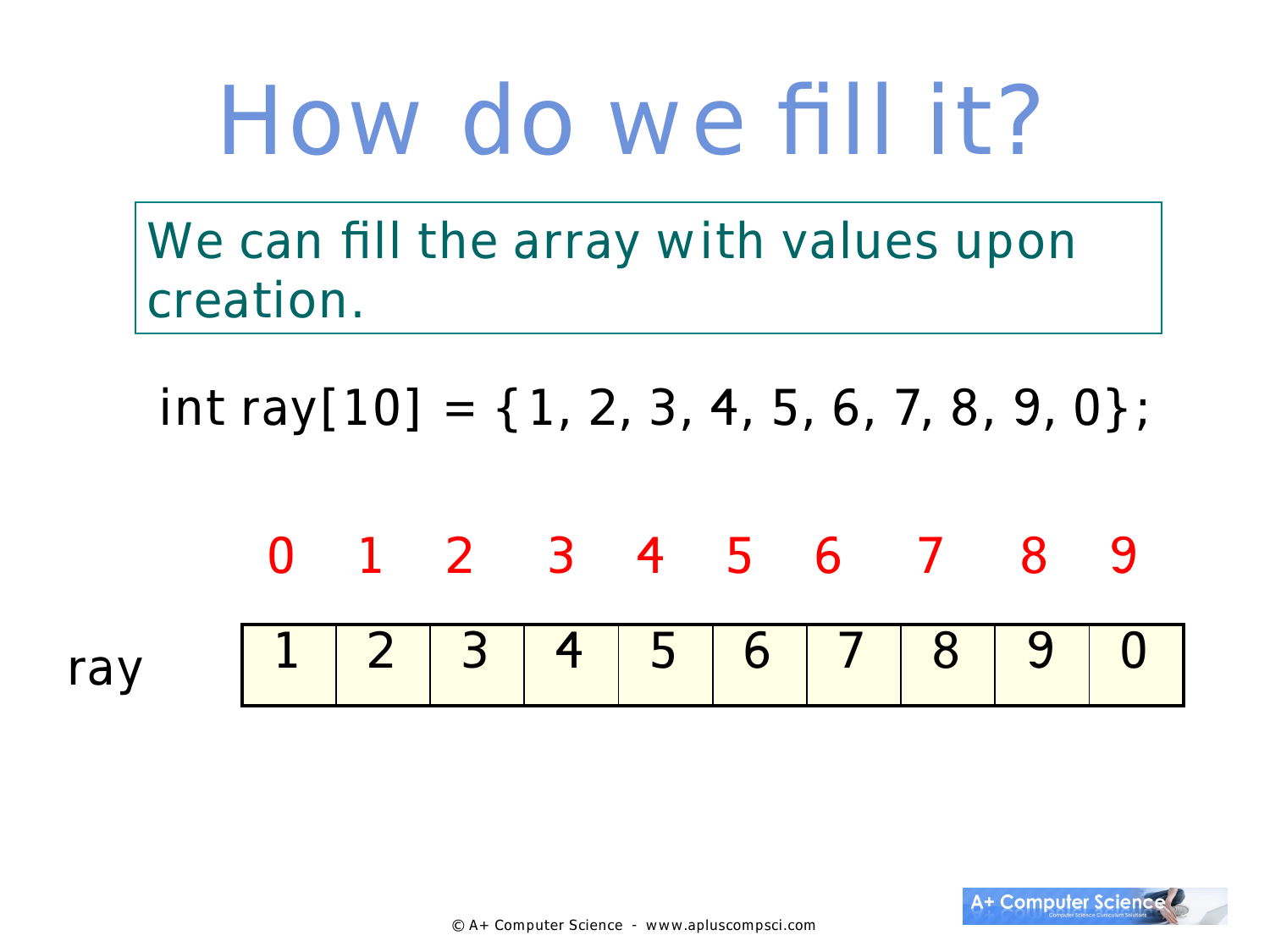

How do we fill it?
We can fill the array with values upon creation.
int ray[10] = {1, 2, 3, 4, 5, 6, 7, 8, 9, 0};
0    1    2     3    4    5    6	 7     8    9
| 1 | 2 | 3 | 4 | 5 | 6 | 7 | 8 | 9 | 0 |
| --- | --- | --- | --- | --- | --- | --- | --- | --- | --- |
ray

© A+ Computer Science  -  www.apluscompsci.com